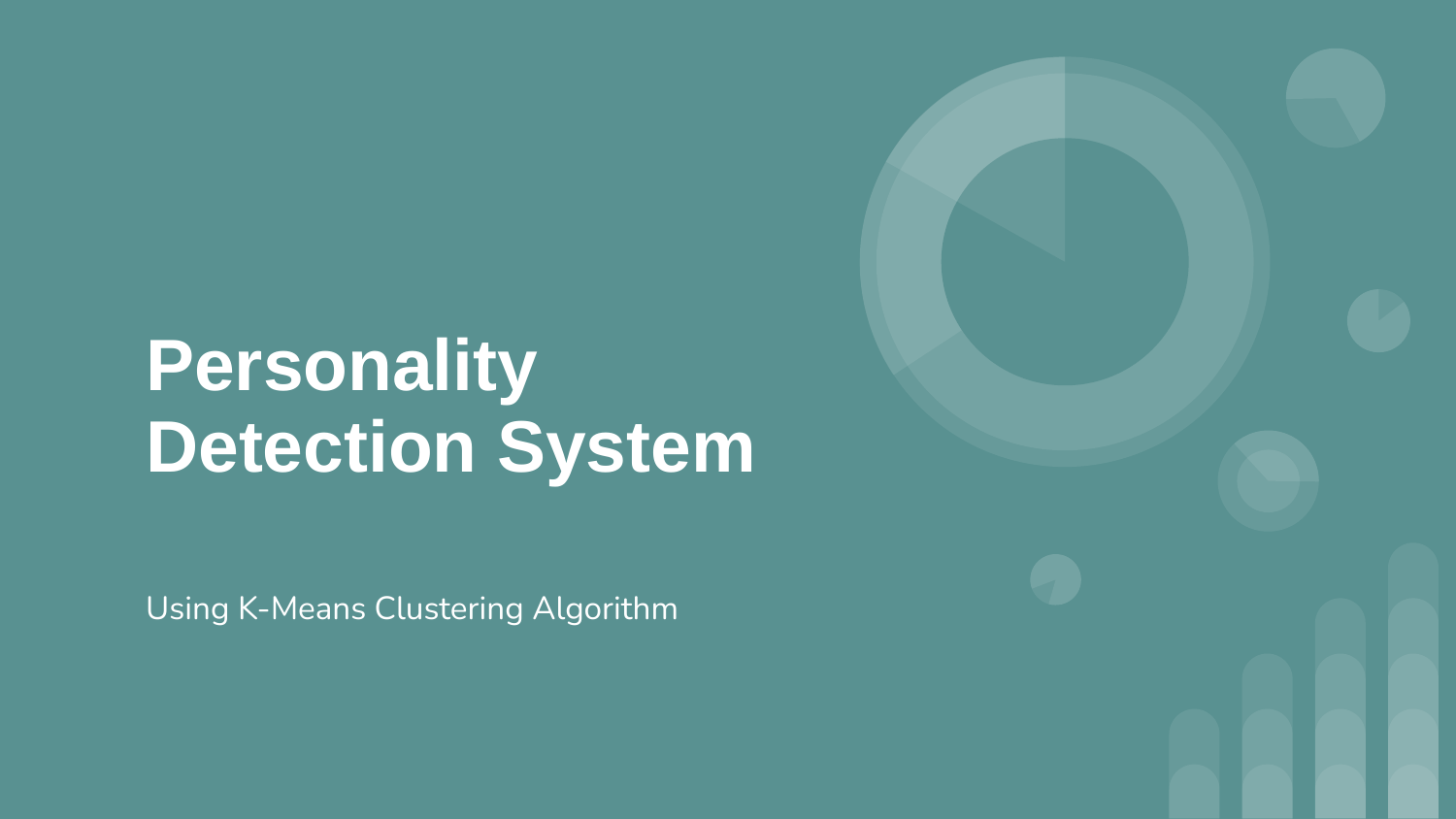

# Personality Detection System
Using K-Means Clustering Algorithm